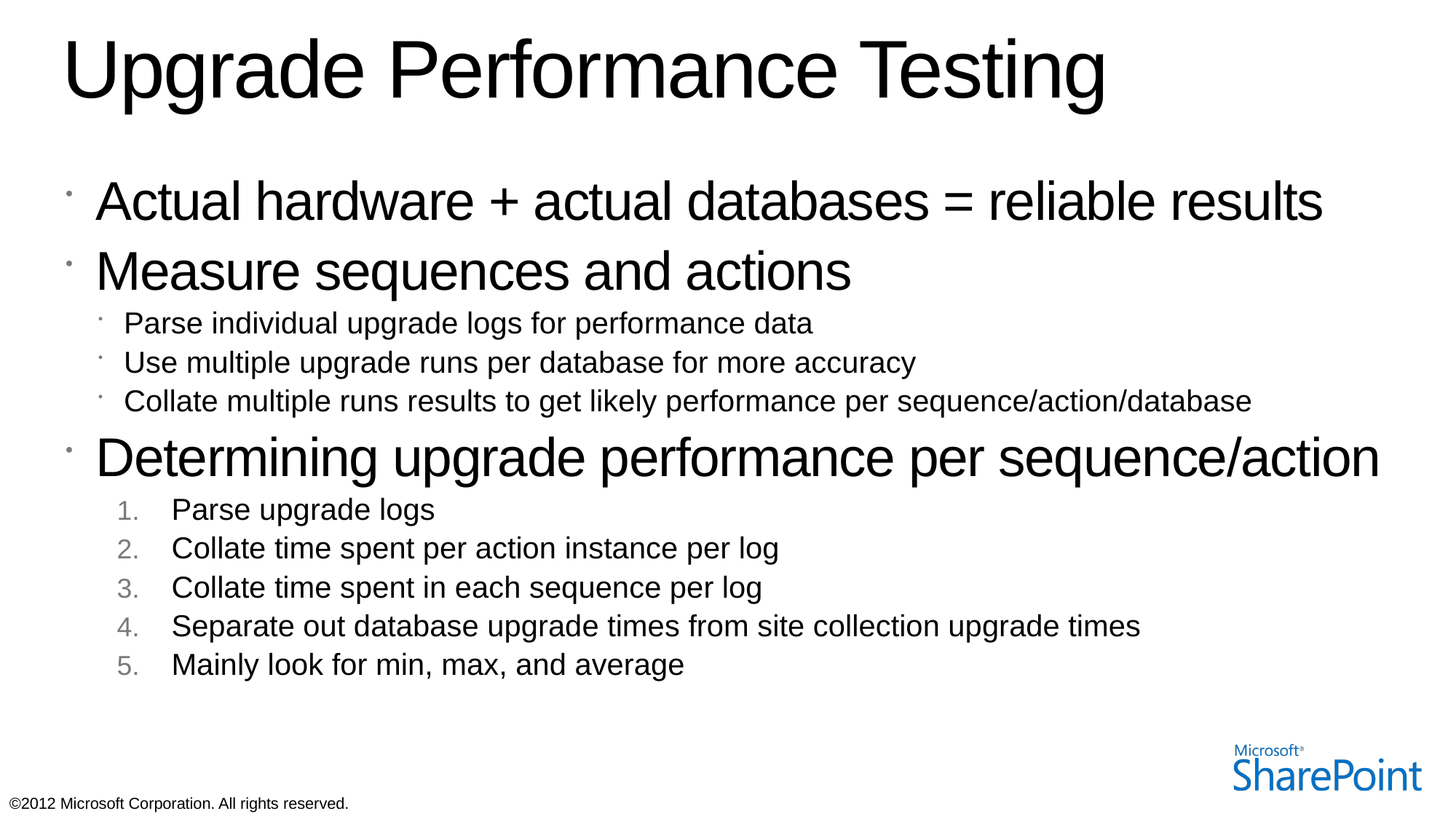

# Upgrade Performance Testing
Actual hardware + actual databases = reliable results
Measure sequences and actions
Parse individual upgrade logs for performance data
Use multiple upgrade runs per database for more accuracy
Collate multiple runs results to get likely performance per sequence/action/database
Determining upgrade performance per sequence/action
Parse upgrade logs
Collate time spent per action instance per log
Collate time spent in each sequence per log
Separate out database upgrade times from site collection upgrade times
Mainly look for min, max, and average